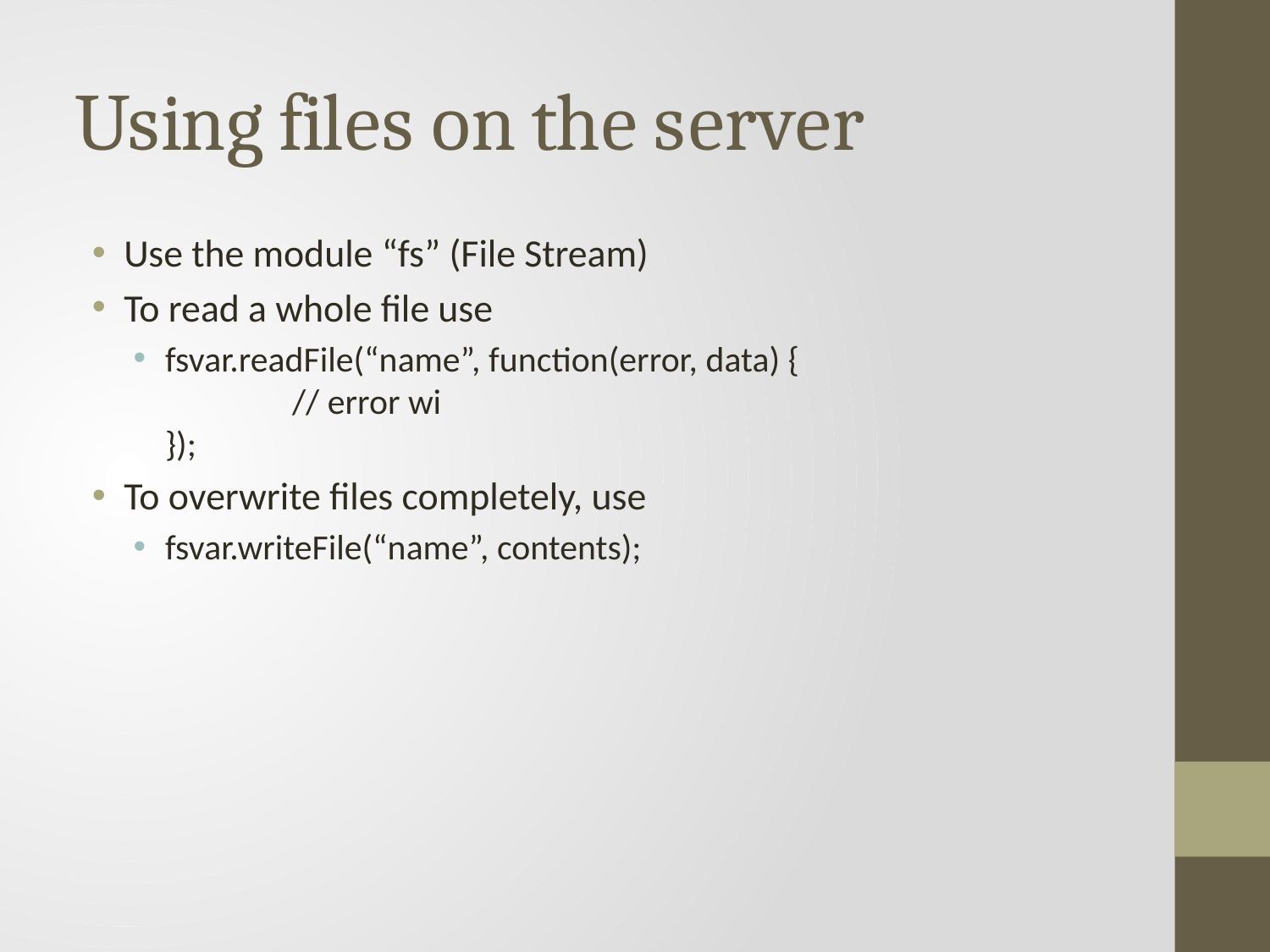

# Using files on the server
Use the module “fs” (File Stream)
To read a whole file use
fsvar.readFile(“name”, function(error, data) {
	// error wi
});
To overwrite files completely, use
fsvar.writeFile(“name”, contents);